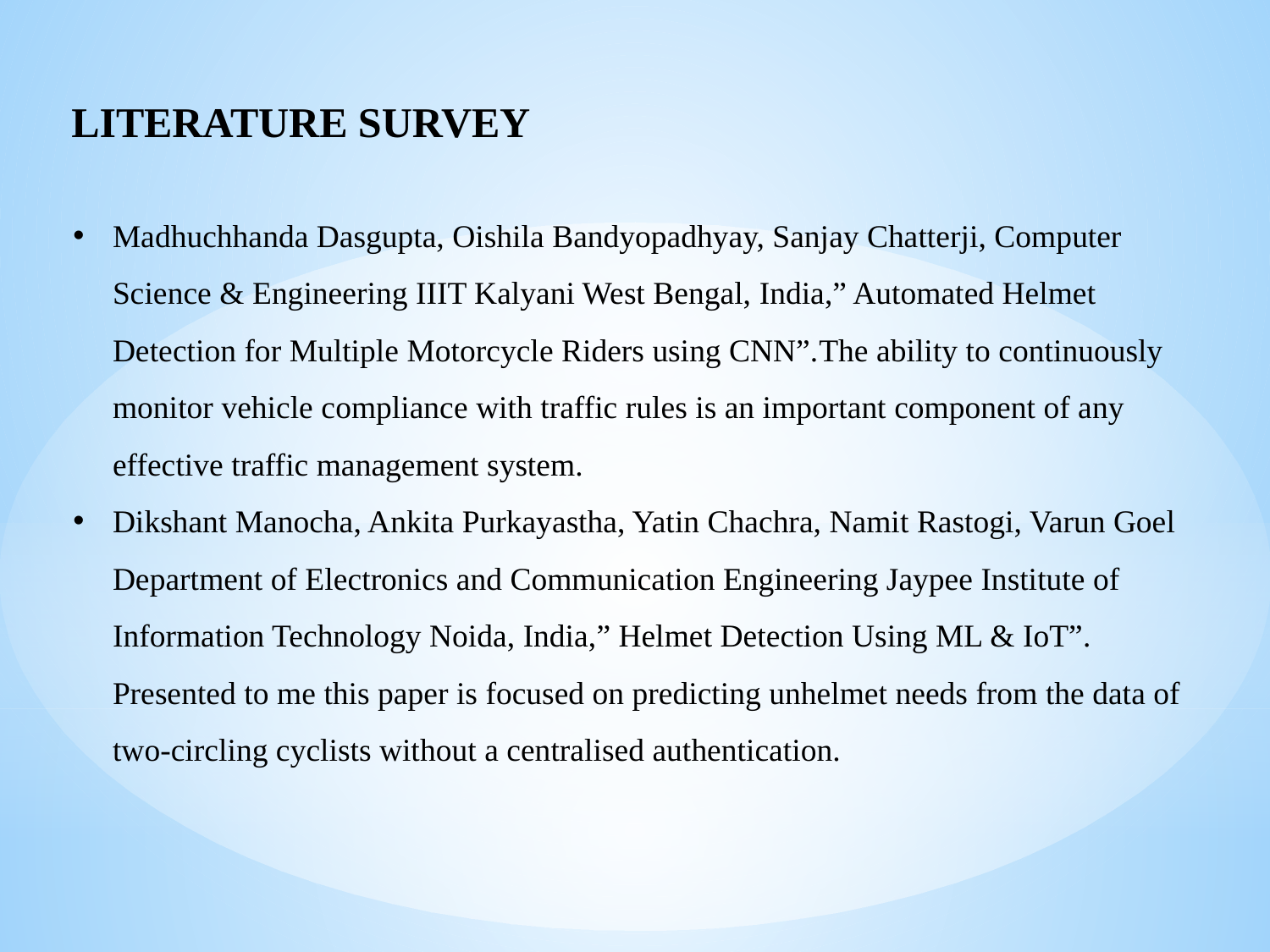

LITERATURE SURVEY
Madhuchhanda Dasgupta, Oishila Bandyopadhyay, Sanjay Chatterji, Computer Science & Engineering IIIT Kalyani West Bengal, India,” Automated Helmet Detection for Multiple Motorcycle Riders using CNN”.The ability to continuously monitor vehicle compliance with traffic rules is an important component of any effective traffic management system.
Dikshant Manocha, Ankita Purkayastha, Yatin Chachra, Namit Rastogi, Varun Goel Department of Electronics and Communication Engineering Jaypee Institute of Information Technology Noida, India,” Helmet Detection Using ML & IoT”. Presented to me this paper is focused on predicting unhelmet needs from the data of two-circling cyclists without a centralised authentication.